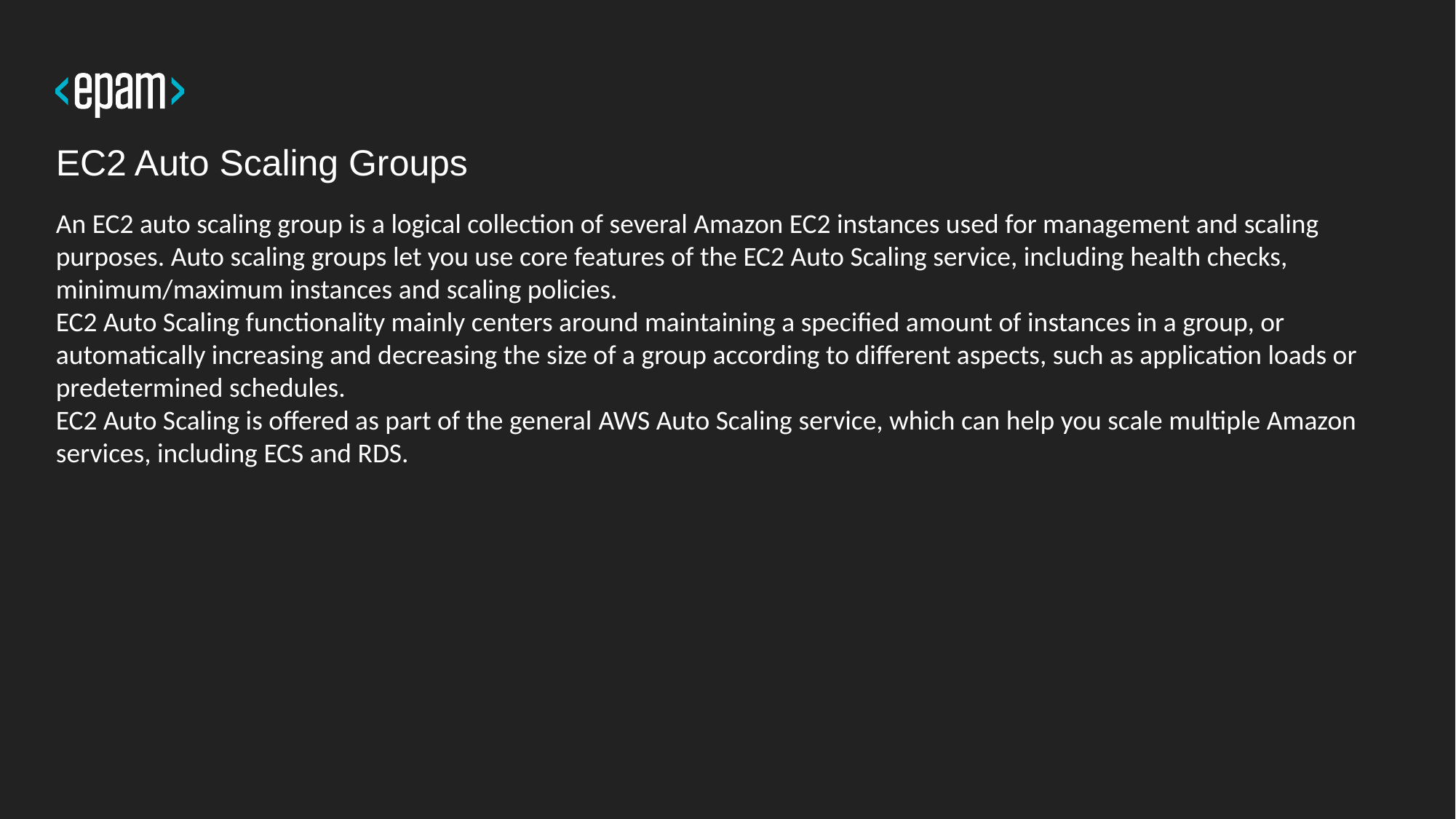

# EC2 Auto Scaling Groups
An EC2 auto scaling group is a logical collection of several Amazon EC2 instances used for management and scaling purposes. Auto scaling groups let you use core features of the EC2 Auto Scaling service, including health checks, minimum/maximum instances and scaling policies.
EC2 Auto Scaling functionality mainly centers around maintaining a specified amount of instances in a group, or automatically increasing and decreasing the size of a group according to different aspects, such as application loads or predetermined schedules.
EC2 Auto Scaling is offered as part of the general AWS Auto Scaling service, which can help you scale multiple Amazon services, including ECS and RDS.